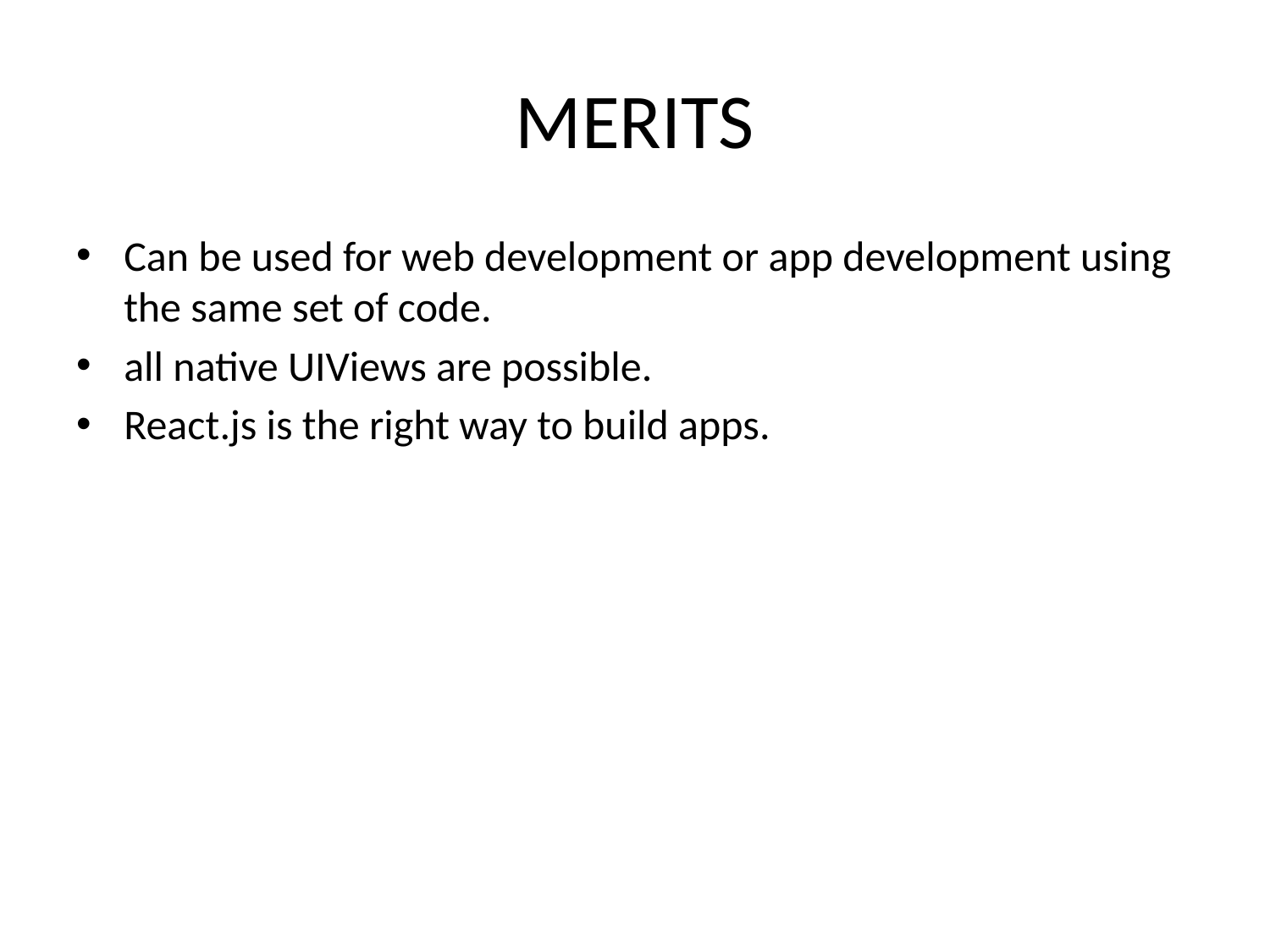

# MERITS
Can be used for web development or app development using the same set of code.
all native UIViews are possible.
React.js is the right way to build apps.